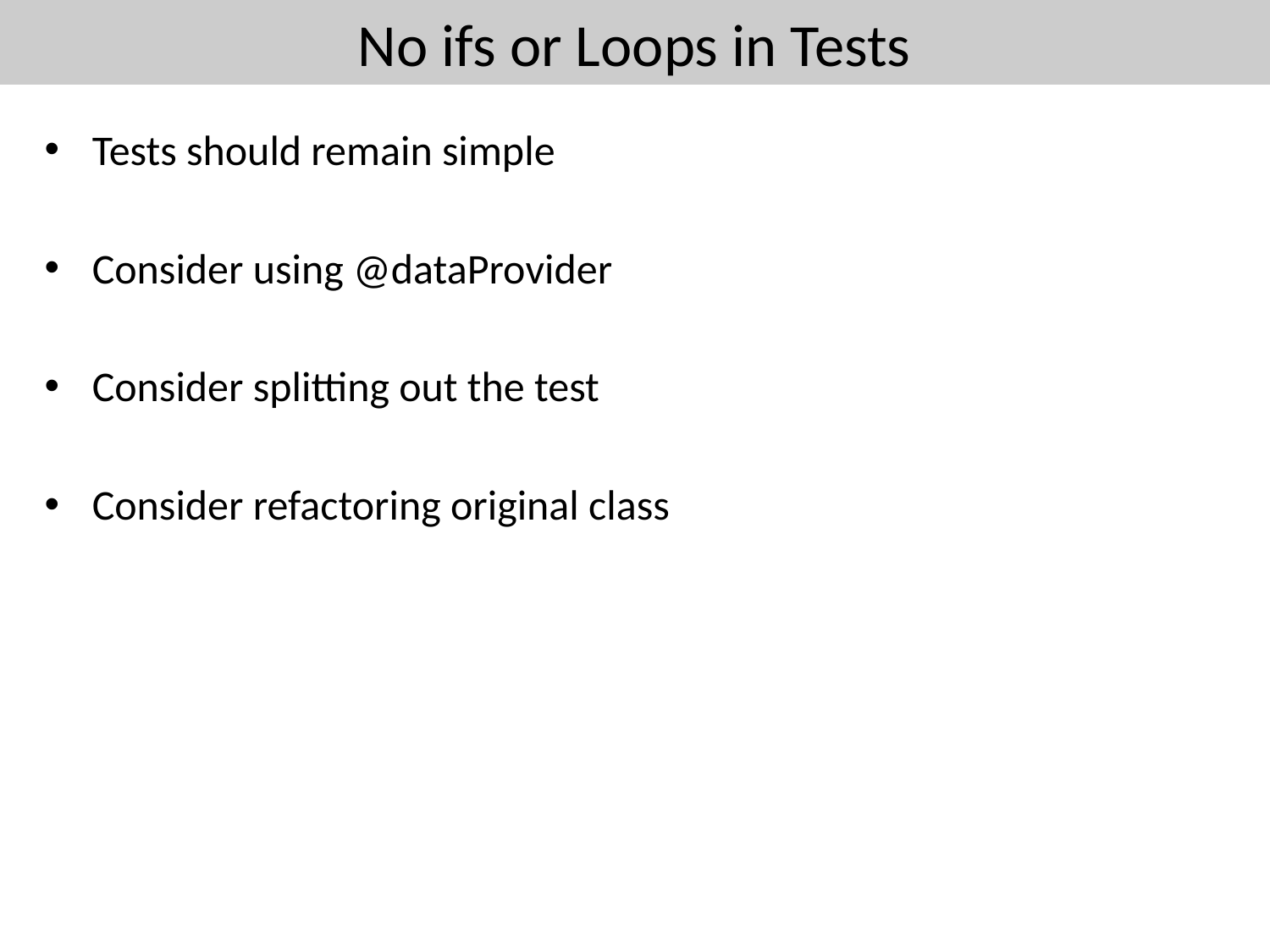

# No ifs or Loops in Tests
Tests should remain simple

Consider using @dataProvider

Consider splitting out the test

Consider refactoring original class